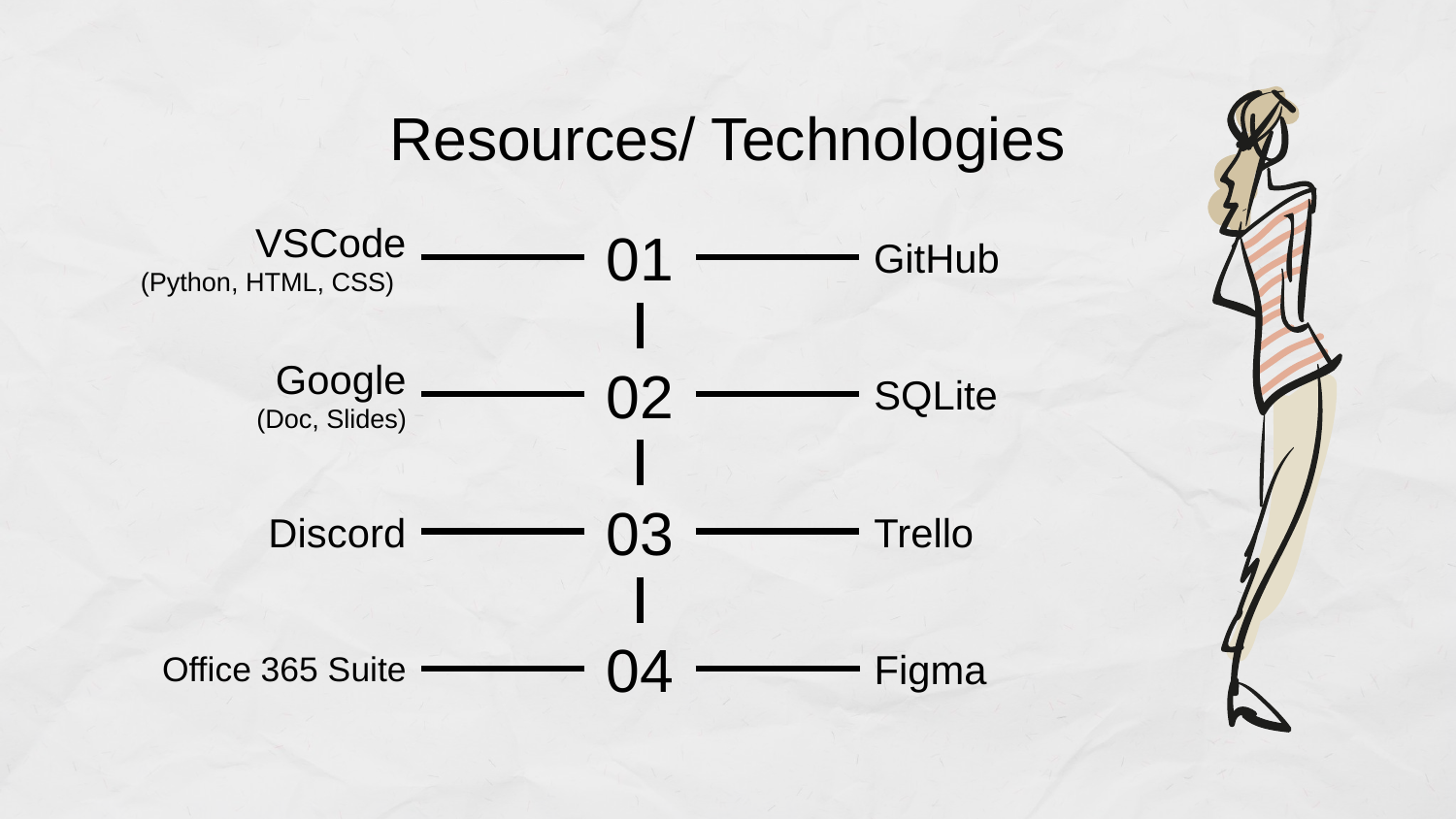

# Resources/ Technologies

VSCode
(Python, HTML, CSS)
01
GitHub
SQLite
Google
(Doc, Slides)
02
Trello
Discord
03
Figma
Office 365 Suite
04